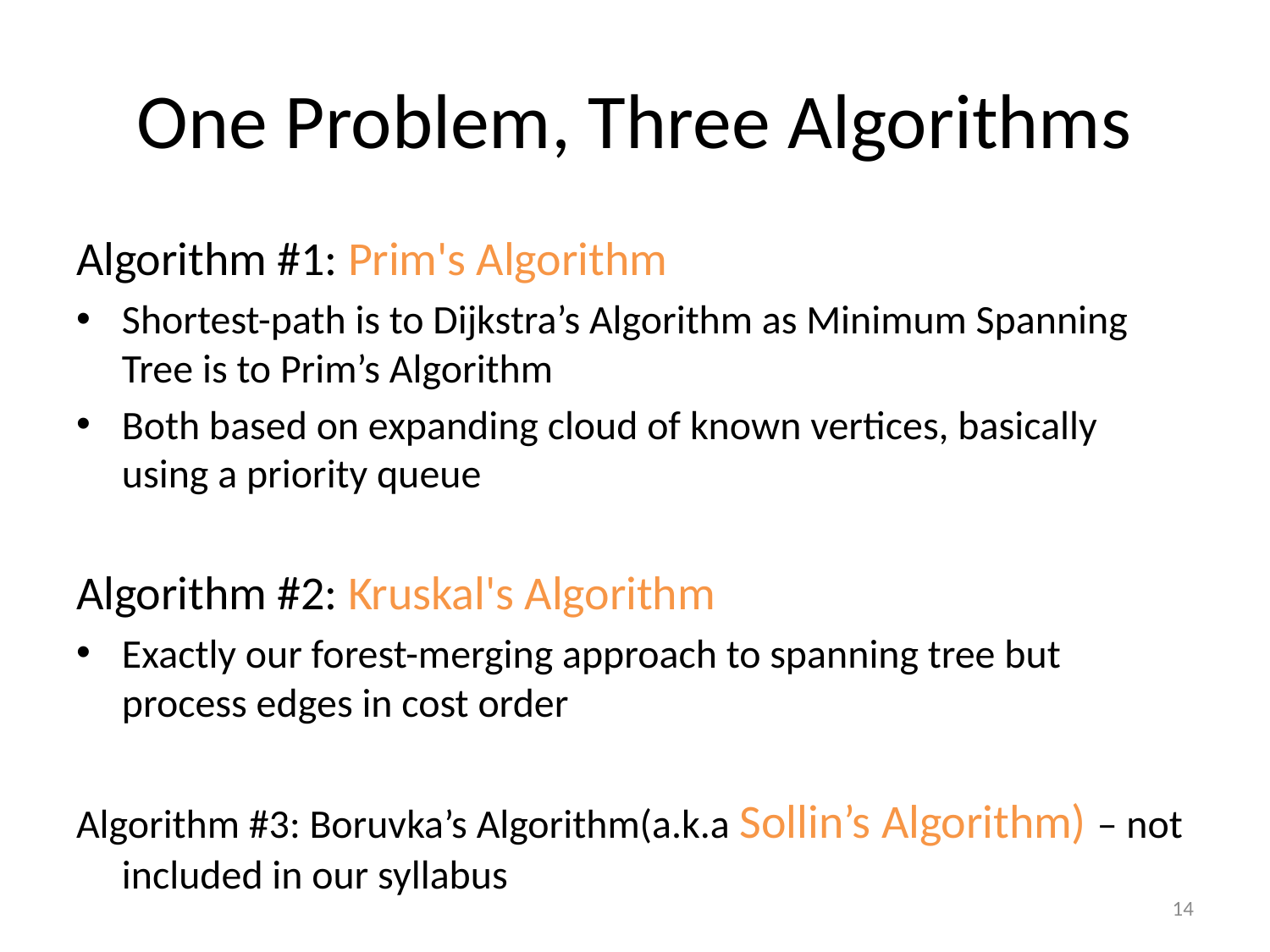

# One Problem, Three Algorithms
Algorithm #1: Prim's Algorithm
Shortest-path is to Dijkstra’s Algorithm as Minimum Spanning Tree is to Prim’s Algorithm
Both based on expanding cloud of known vertices, basically using a priority queue

Algorithm #2: Kruskal's Algorithm
Exactly our forest-merging approach to spanning tree but process edges in cost order

Algorithm #3: Boruvka’s Algorithm(a.k.a Sollin’s Algorithm) – not included in our syllabus

14